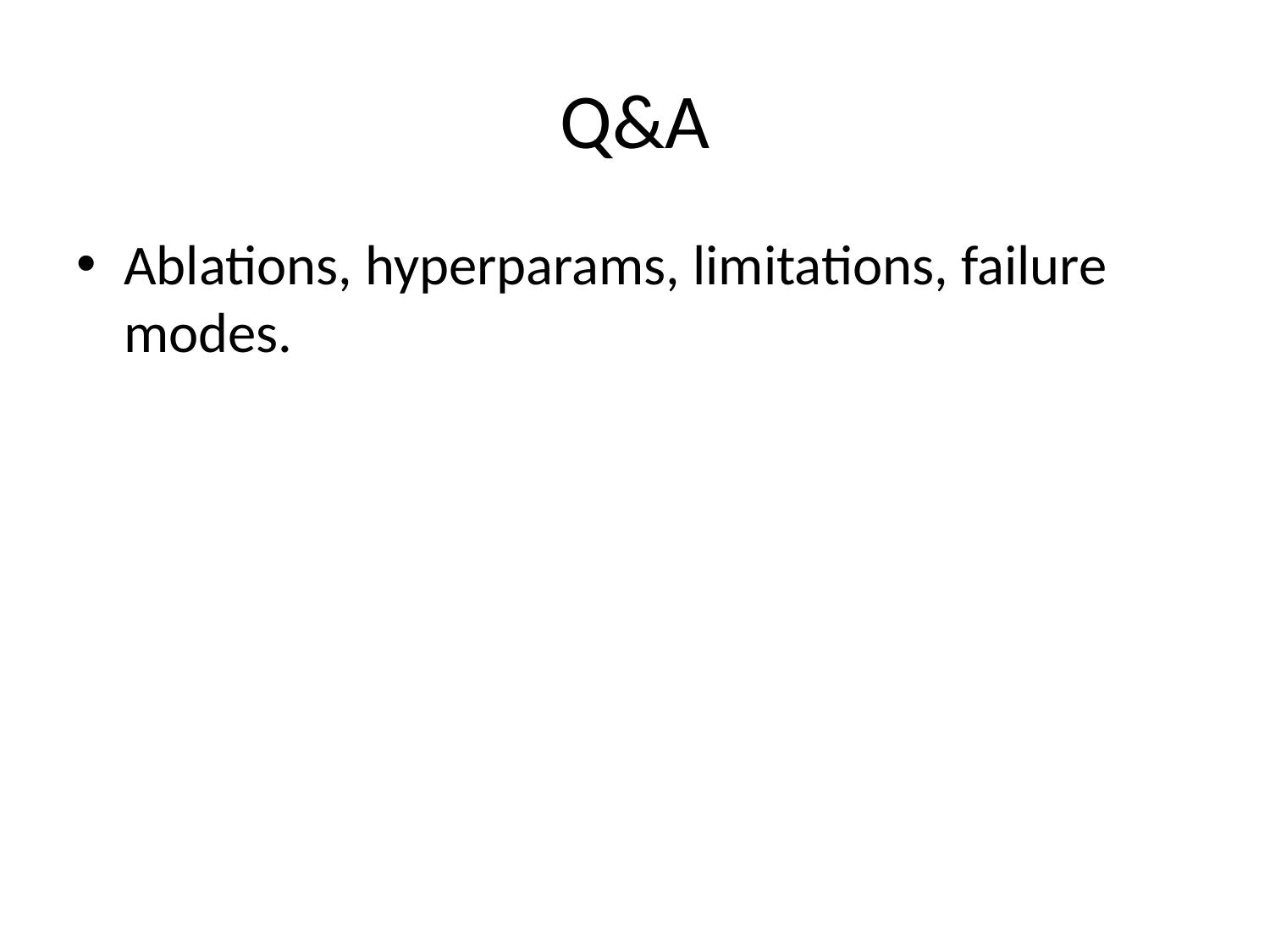

# Q&A
Ablations, hyperparams, limitations, failure modes.